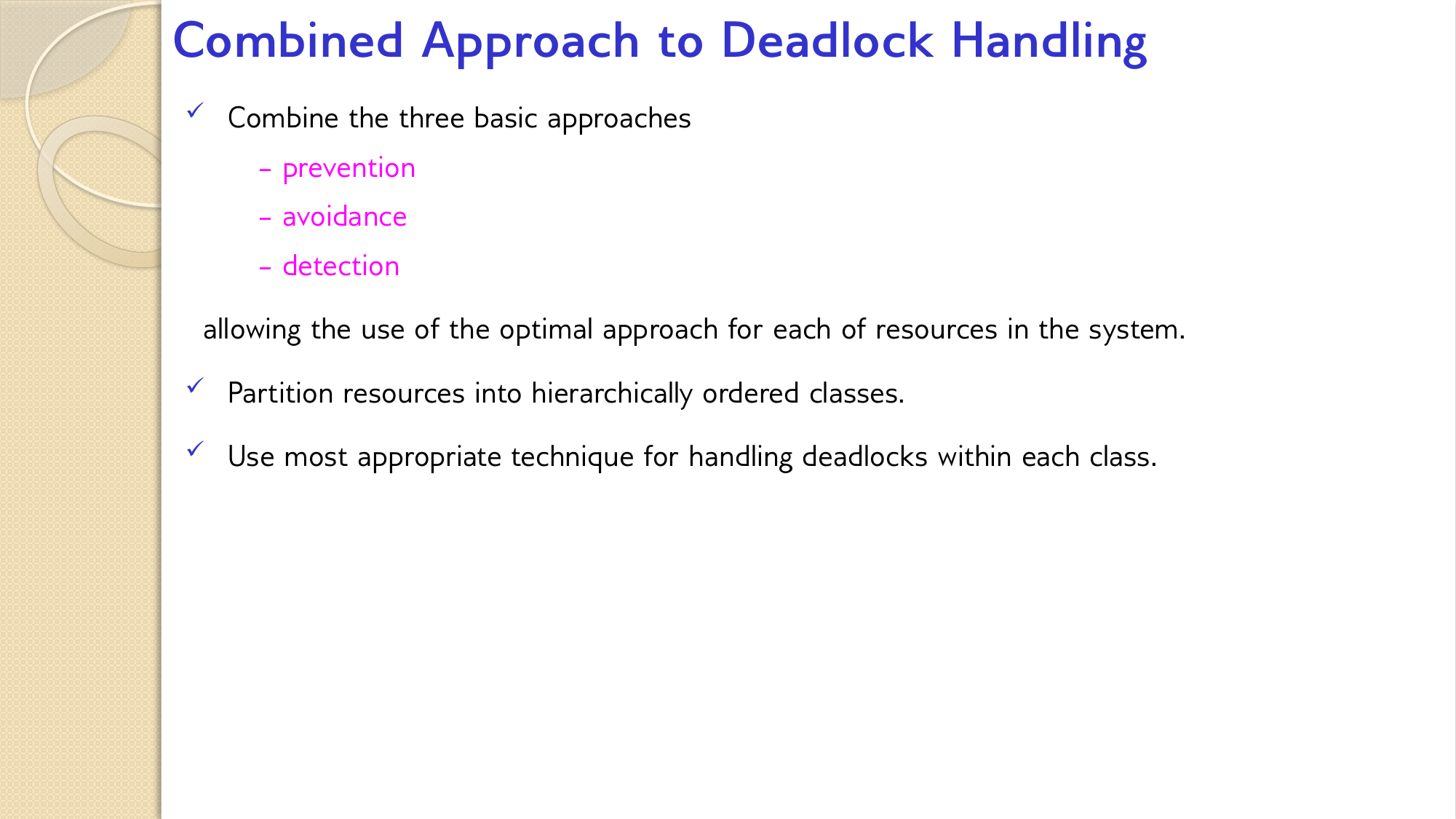

# Combined Approach to Deadlock Handling
 Combine the three basic approaches
        – prevention
        – avoidance
        – detection
  allowing the use of the optimal approach for each of resources in the system.
 Partition resources into hierarchically ordered classes.
 Use most appropriate technique for handling deadlocks within each class.